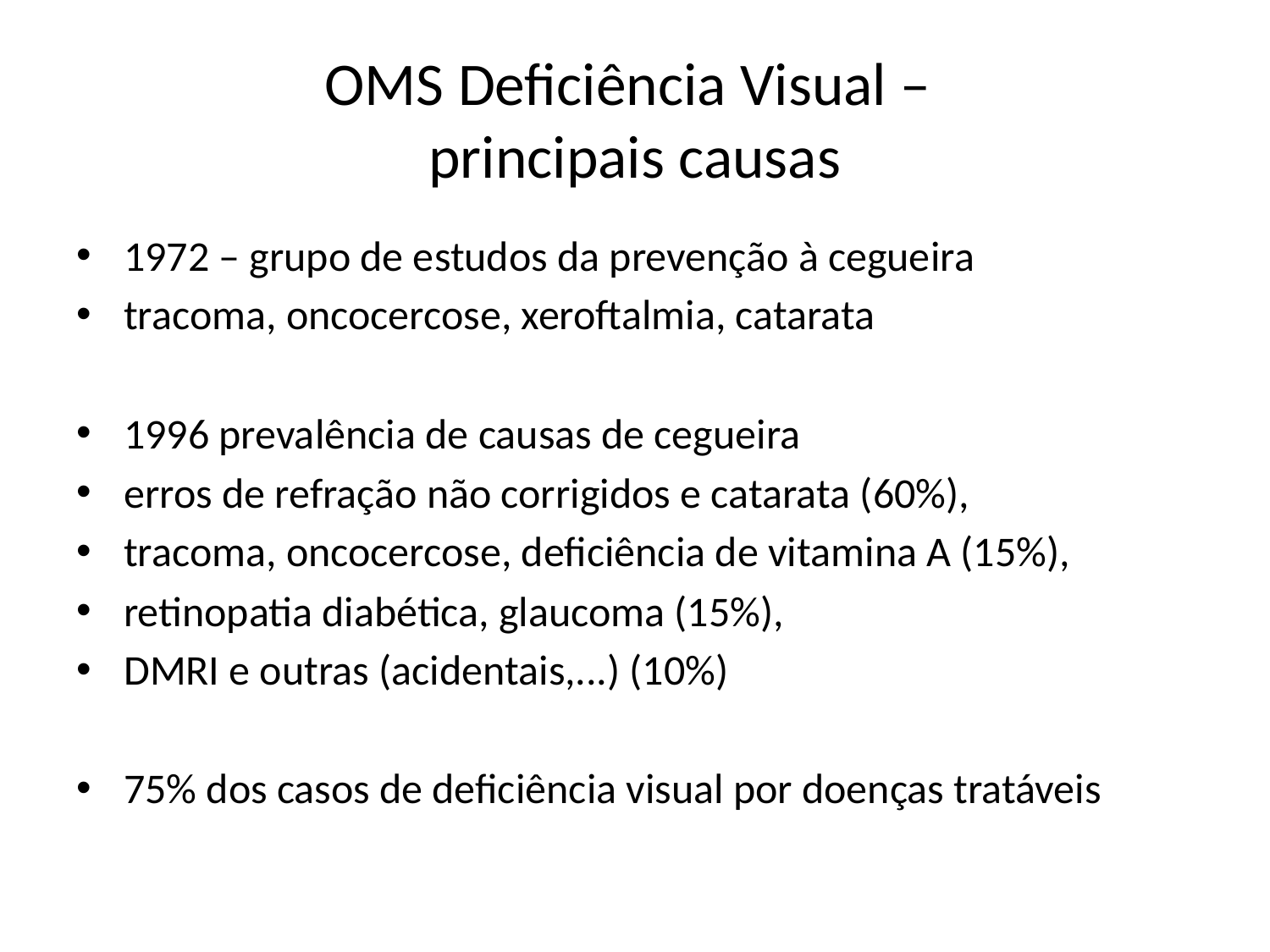

# OMS Deficiência Visual – principais causas
1972 – grupo de estudos da prevenção à cegueira
tracoma, oncocercose, xeroftalmia, catarata

1996 prevalência de causas de cegueira
erros de refração não corrigidos e catarata (60%),
tracoma, oncocercose, deficiência de vitamina A (15%),
retinopatia diabética, glaucoma (15%),
DMRI e outras (acidentais,...) (10%)

75% dos casos de deficiência visual por doenças tratáveis